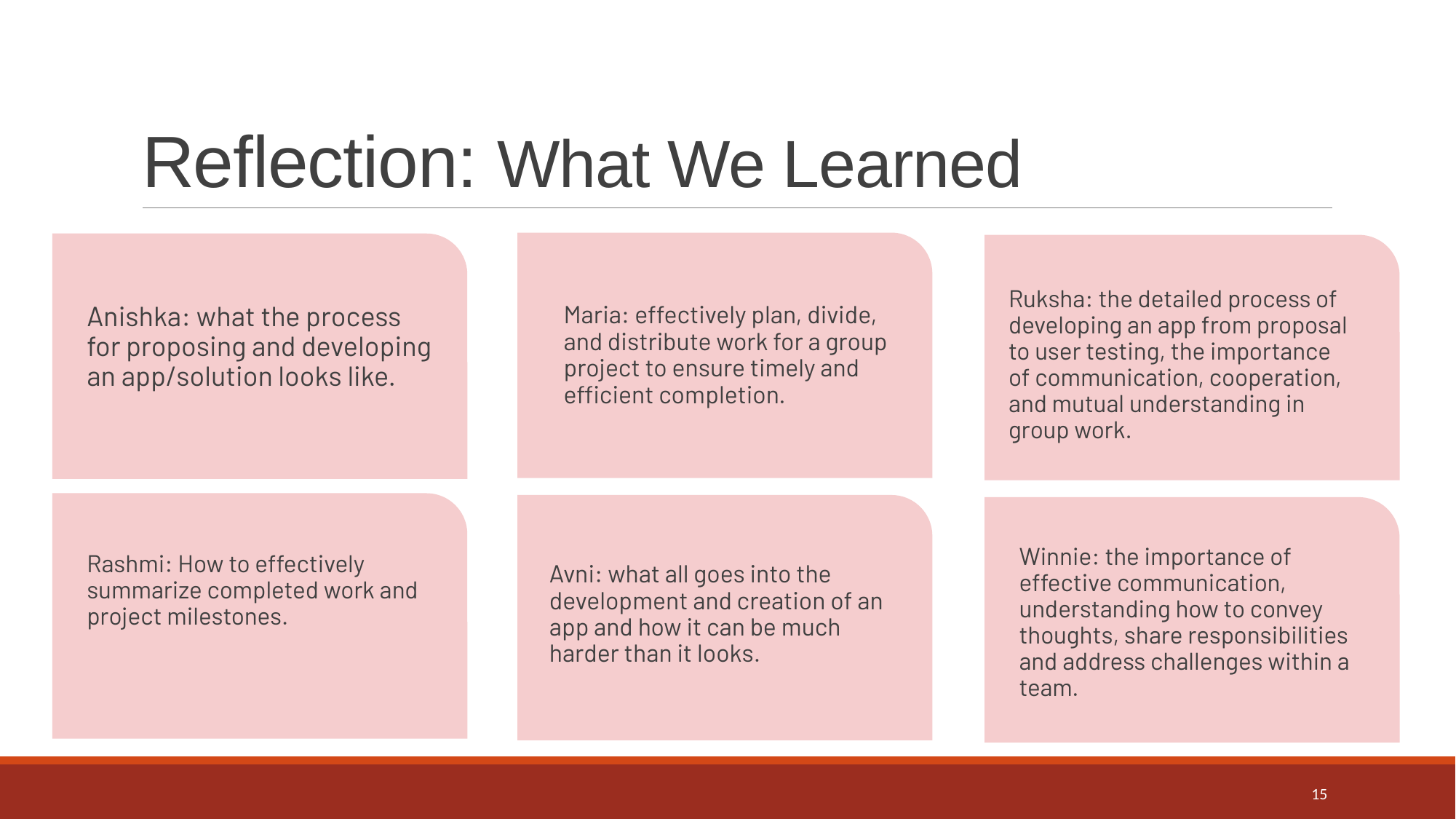

# Reflection: What We Learned

Ruksha: the detailed process of developing an app from proposal to user testing, the importance of communication, cooperation, and mutual understanding in group work.

Maria: effectively plan, divide, and distribute work for a group project to ensure timely and efficient completion.

Anishka: what the process for proposing and developing an app/solution looks like.

Winnie: the importance of effective communication, understanding how to convey thoughts, share responsibilities and address challenges within a team.

Rashmi: How to effectively summarize completed work and project milestones.
Avni: what all goes into the development and creation of an app and how it can be much harder than it looks.

15